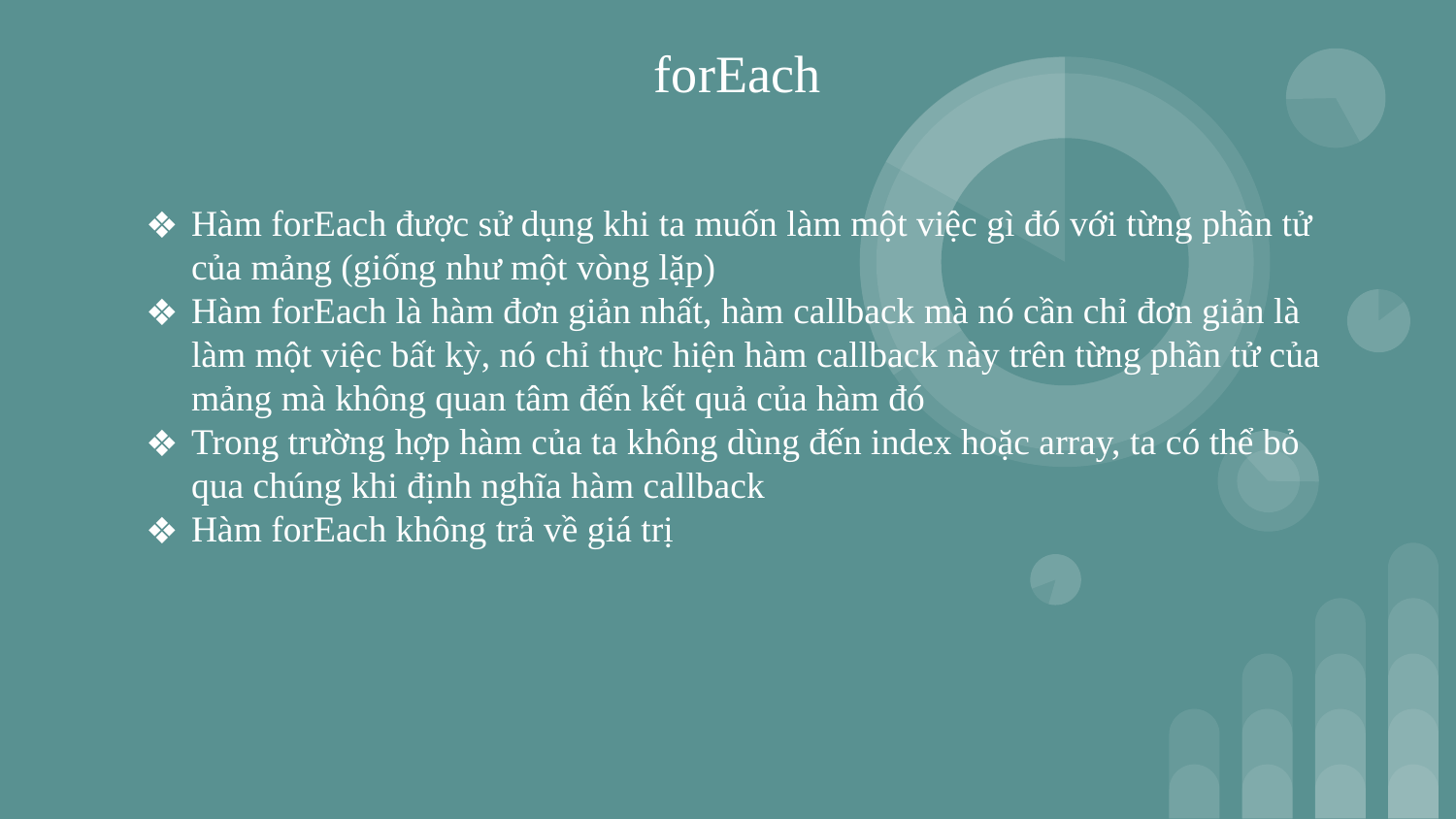

# forEach
Hàm forEach được sử dụng khi ta muốn làm một việc gì đó với từng phần tử của mảng (giống như một vòng lặp)
Hàm forEach là hàm đơn giản nhất, hàm callback mà nó cần chỉ đơn giản là làm một việc bất kỳ, nó chỉ thực hiện hàm callback này trên từng phần tử của mảng mà không quan tâm đến kết quả của hàm đó
Trong trường hợp hàm của ta không dùng đến index hoặc array, ta có thể bỏ qua chúng khi định nghĩa hàm callback
Hàm forEach không trả về giá trị